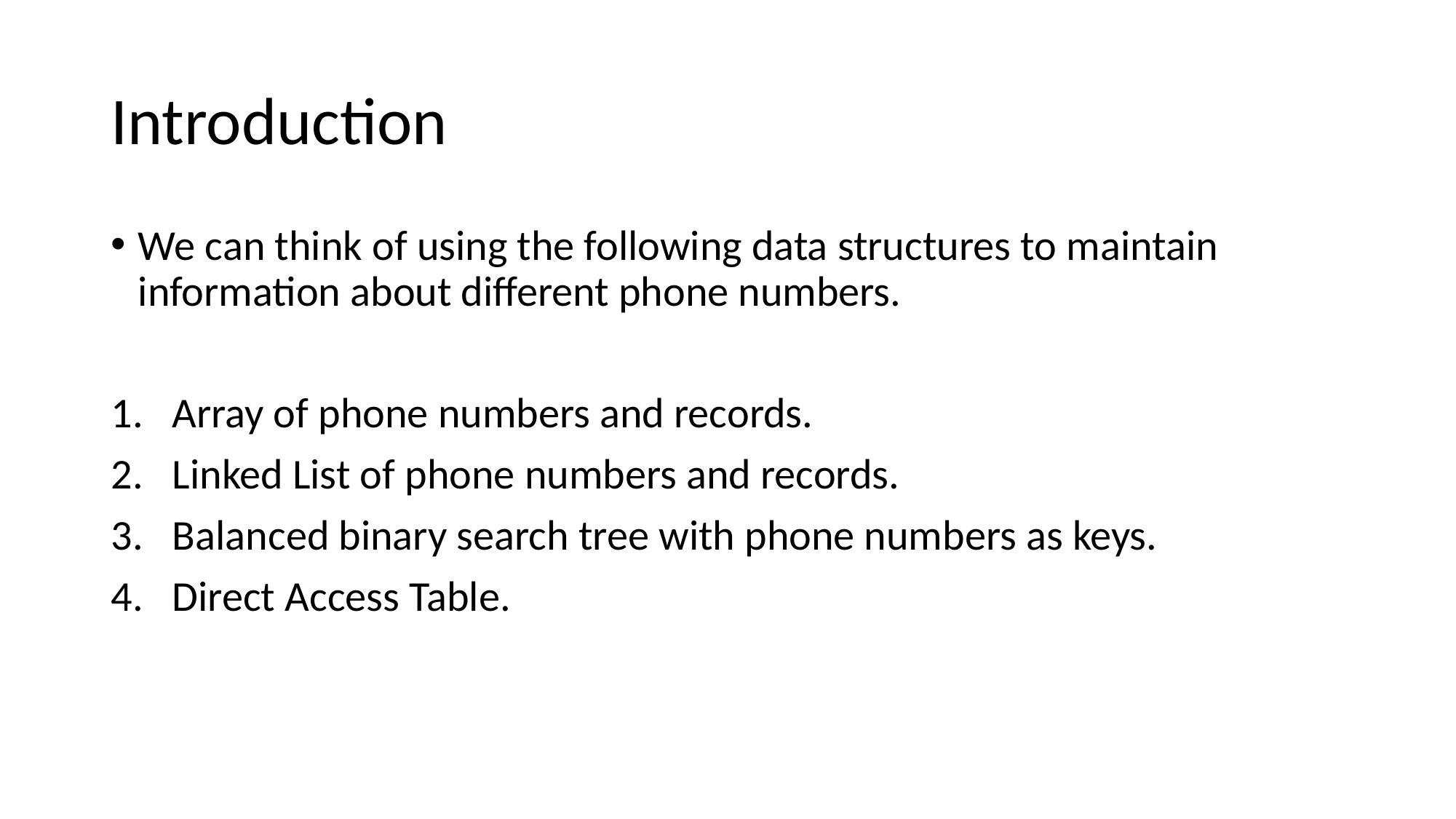

# Introduction
We can think of using the following data structures to maintain information about different phone numbers.

Array of phone numbers and records.
Linked List of phone numbers and records.
Balanced binary search tree with phone numbers as keys.
Direct Access Table.